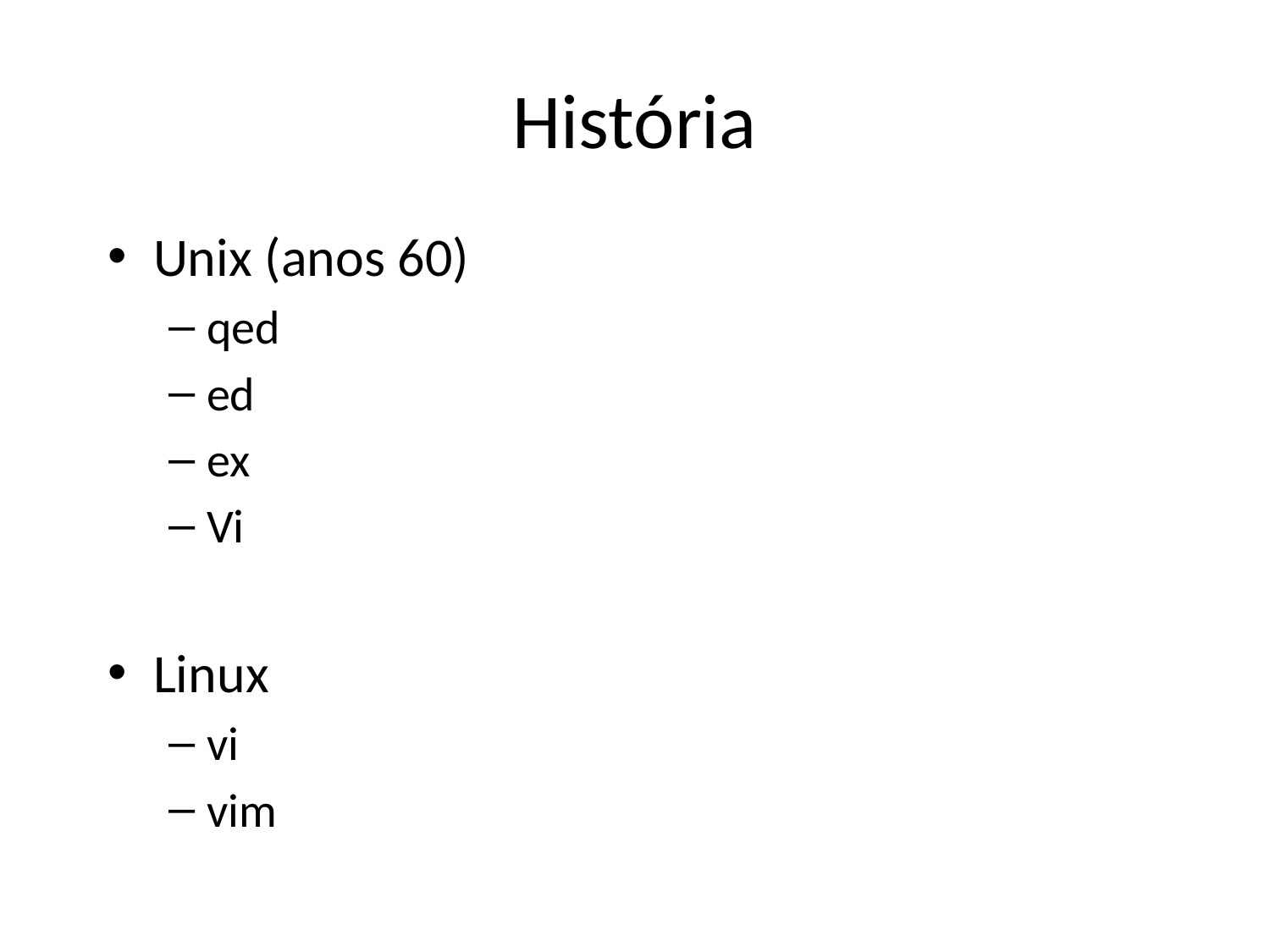

# História
Unix (anos 60)
qed
ed
ex
Vi

Linux
vi
vim